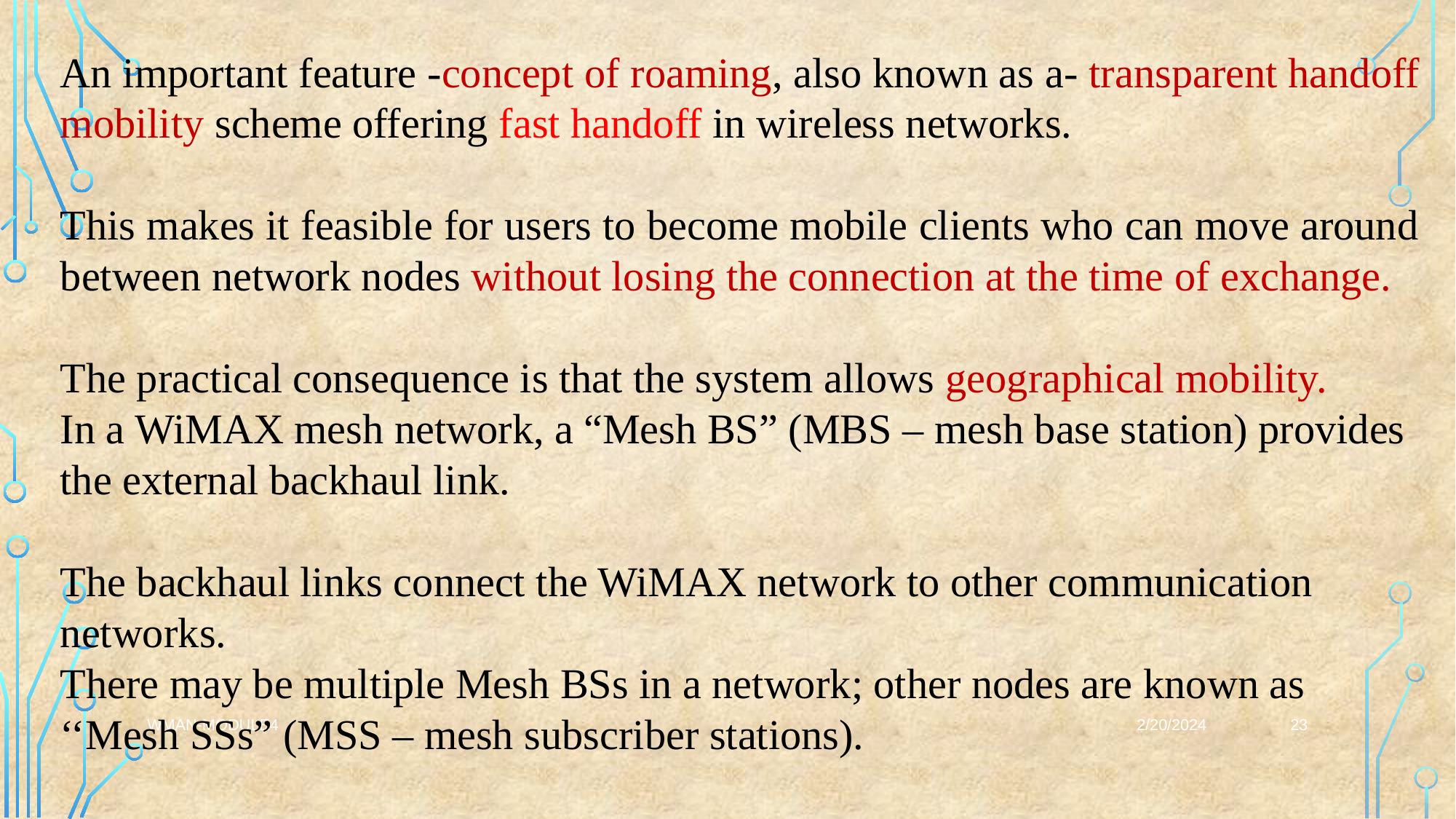

An important feature -concept of roaming, also known as a- transparent handoff mobility scheme offering fast handoff in wireless networks.

This makes it feasible for users to become mobile clients who can move around between network nodes without losing the connection at the time of exchange.

The practical consequence is that the system allows geographical mobility.
In a WiMAX mesh network, a “Mesh BS” (MBS – mesh base station) provides the external backhaul link.

The backhaul links connect the WiMAX network to other communication networks.
There may be multiple Mesh BSs in a network; other nodes are known as ‘‘Mesh SSs” (MSS – mesh subscriber stations).

23
WMAN-Module4
2/20/2024